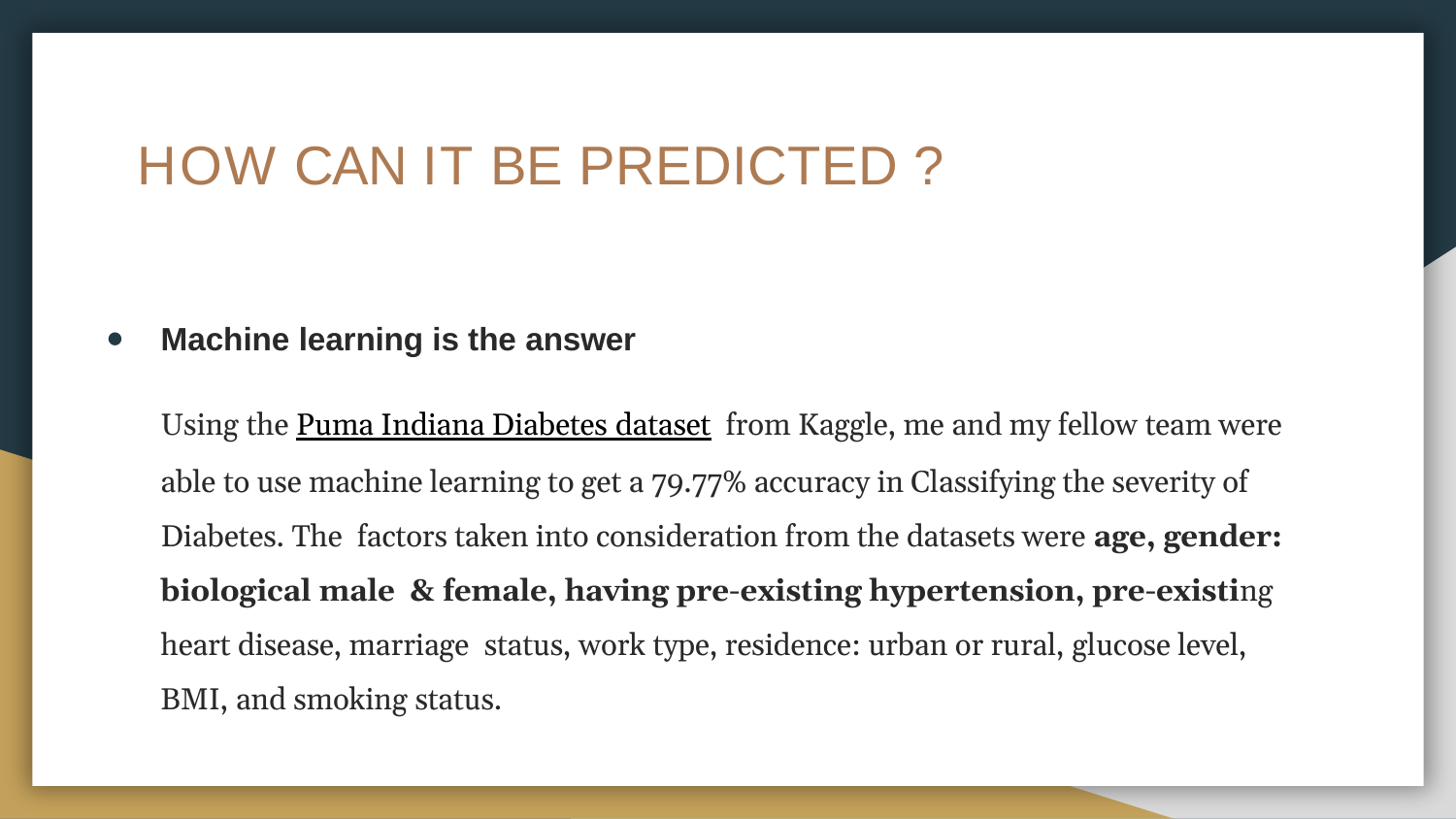

# HOW CAN IT BE PREDICTED ?
Machine learning is the answer
Using the Puma Indiana Diabetes dataset from Kaggle, me and my fellow team were able to use machine learning to get a 79.77% accuracy in Classifying the severity of Diabetes. The  factors taken into consideration from the datasets were age, gender: biological male  & female, having pre-existing hypertension, pre-existing heart disease, marriage  status, work type, residence: urban or rural, glucose level, BMI, and smoking status.